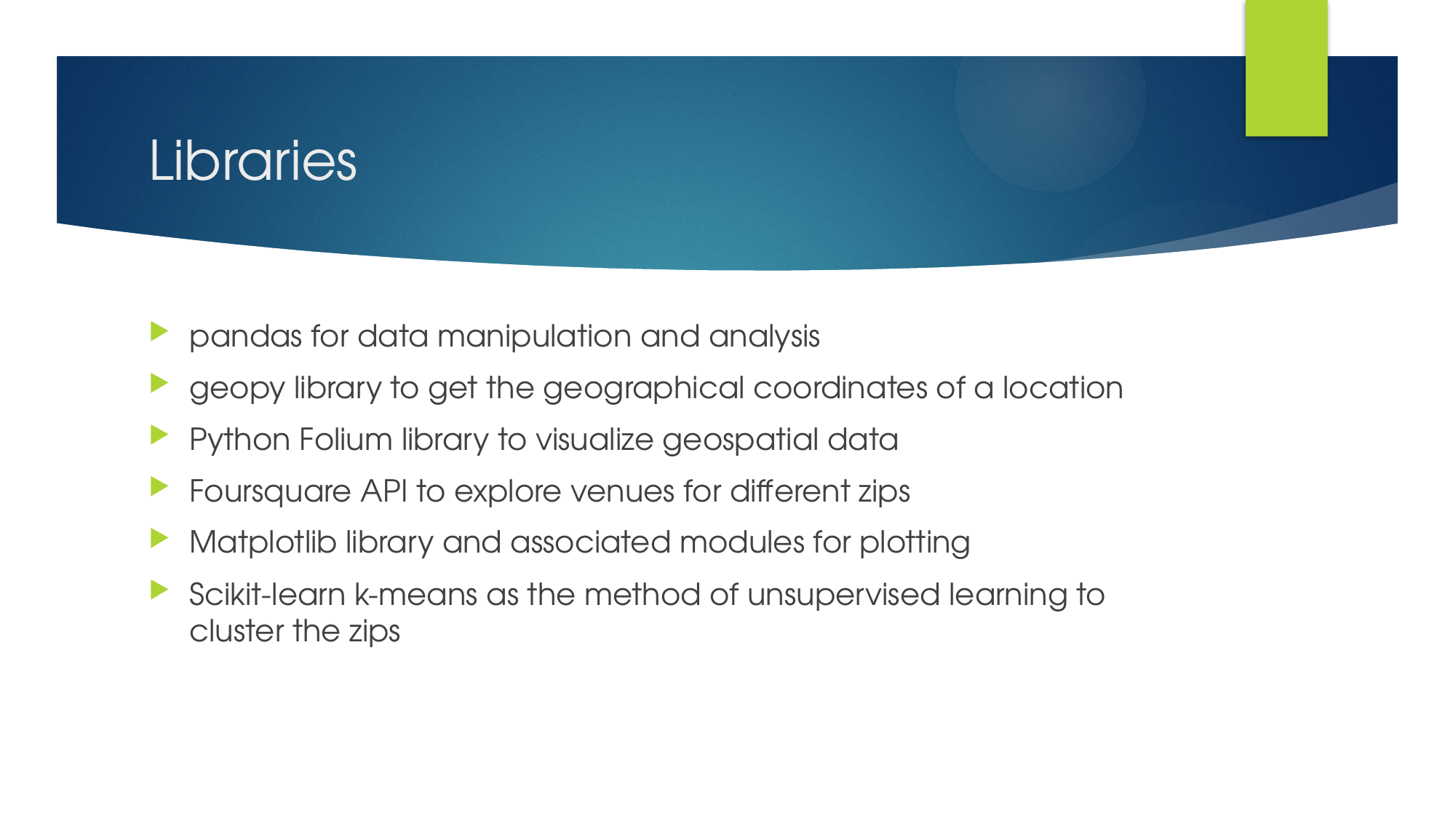

# Libraries
pandas for data manipulation and analysis
geopy library to get the geographical coordinates of a location
Python Folium library to visualize geospatial data
Foursquare API to explore venues for different zips
Matplotlib library and associated modules for plotting
Scikit-learn k-means as the method of unsupervised learning to cluster the zips